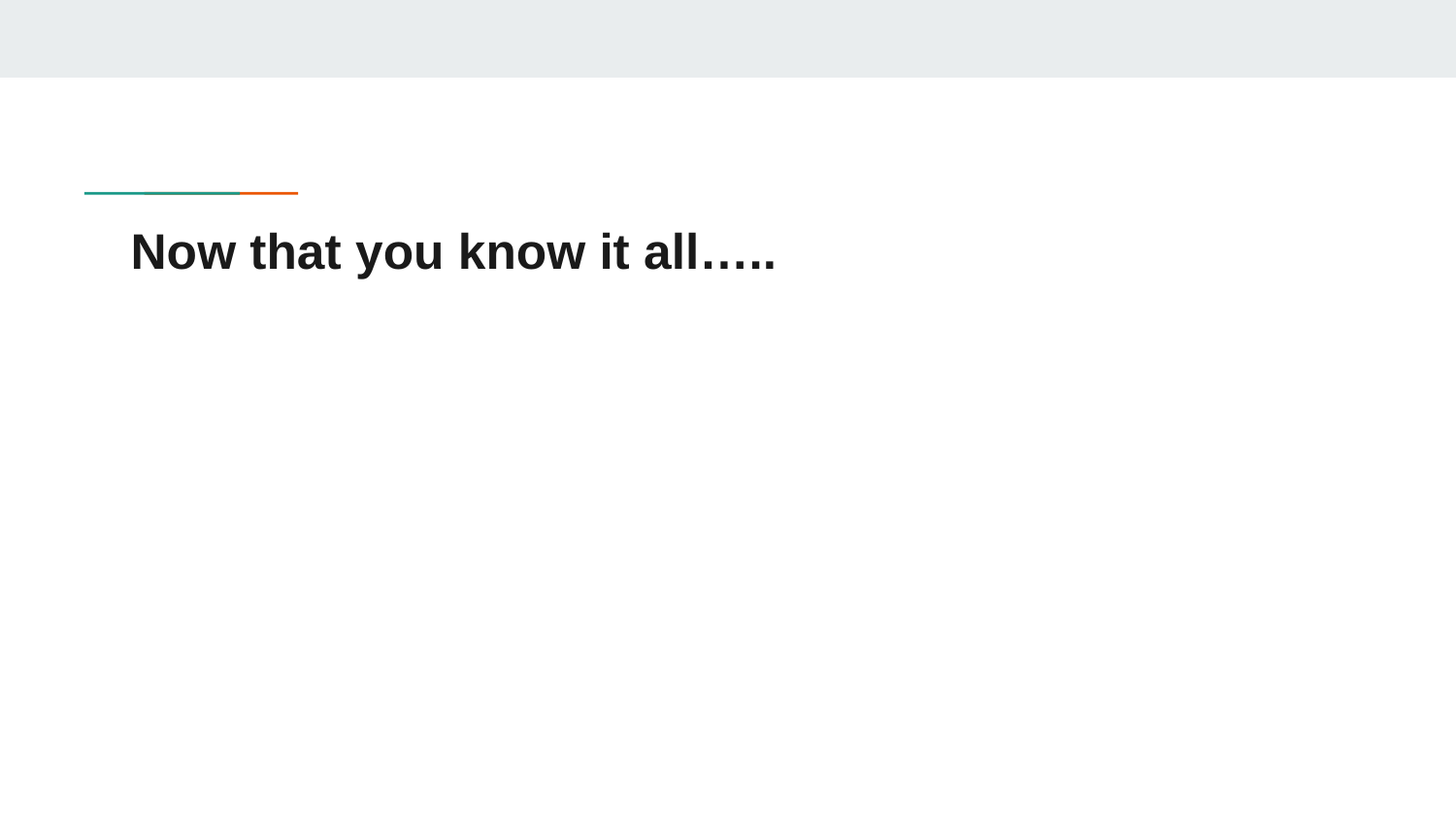

# Now that you know it all…..